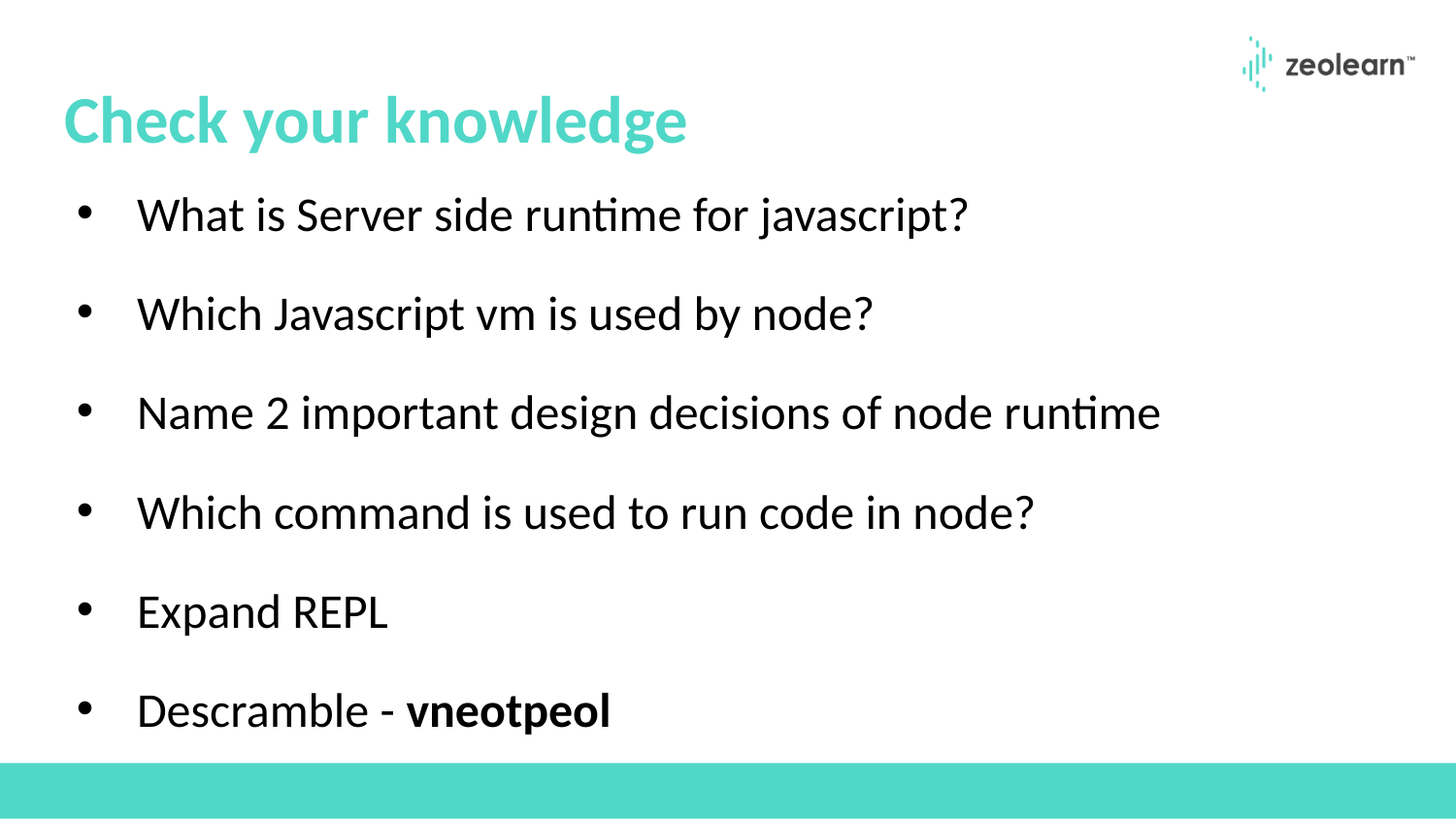

# Check your knowledge
What is Server side runtime for javascript?
Which Javascript vm is used by node?
Name 2 important design decisions of node runtime
Which command is used to run code in node?
Expand REPL
Descramble - vneotpeol